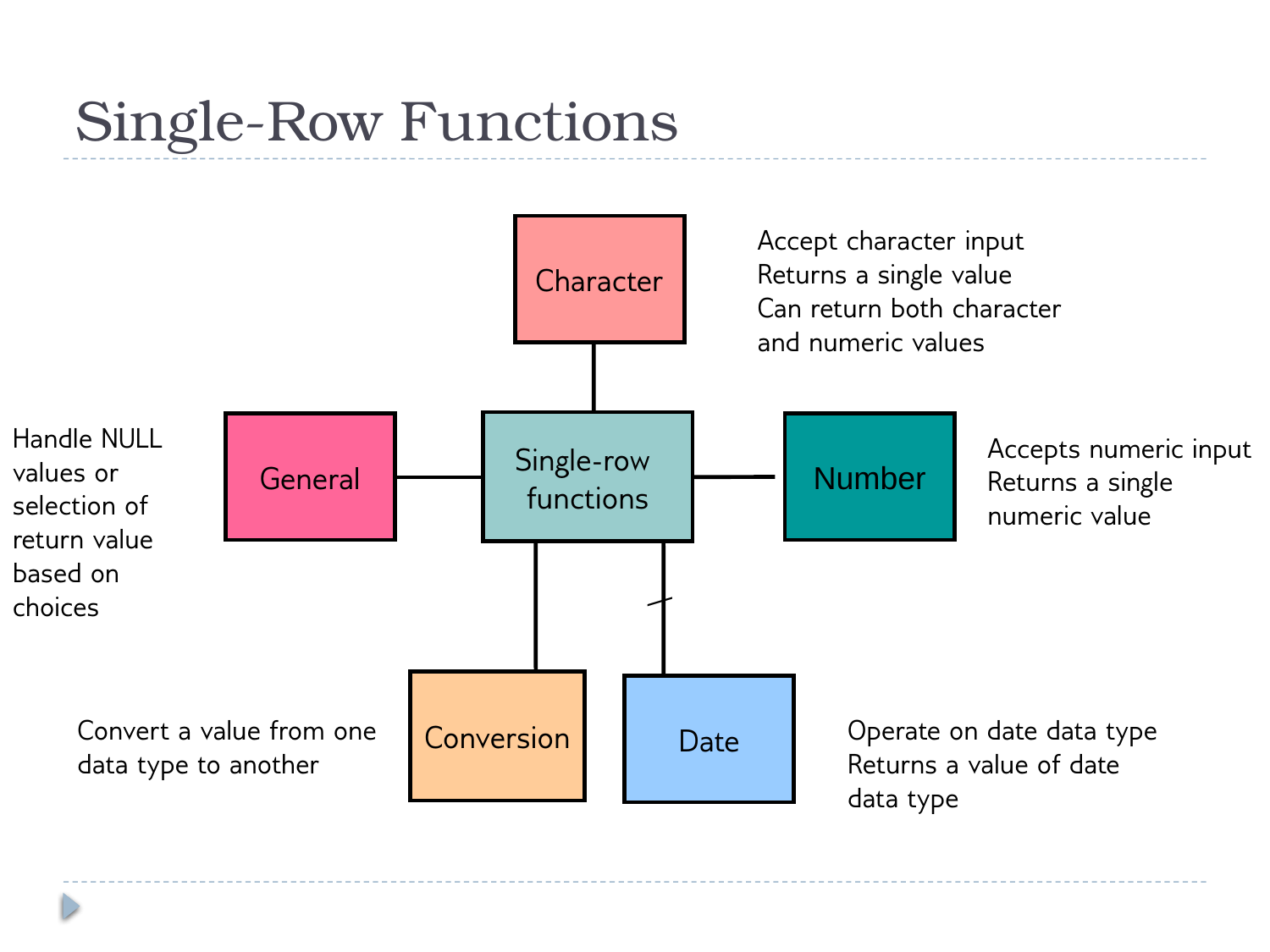

# Single-Row Functions
Character
Accept character input
Returns a single value
Can return both character and numeric values

Single-row
functions
Handle NULL values or selection of return value based on choices
General
Number
Accepts numeric input
Returns a single  numeric value

\
Conversion
Date
Convert a value from one data type to another
Operate on date data type
Returns a value of date data type